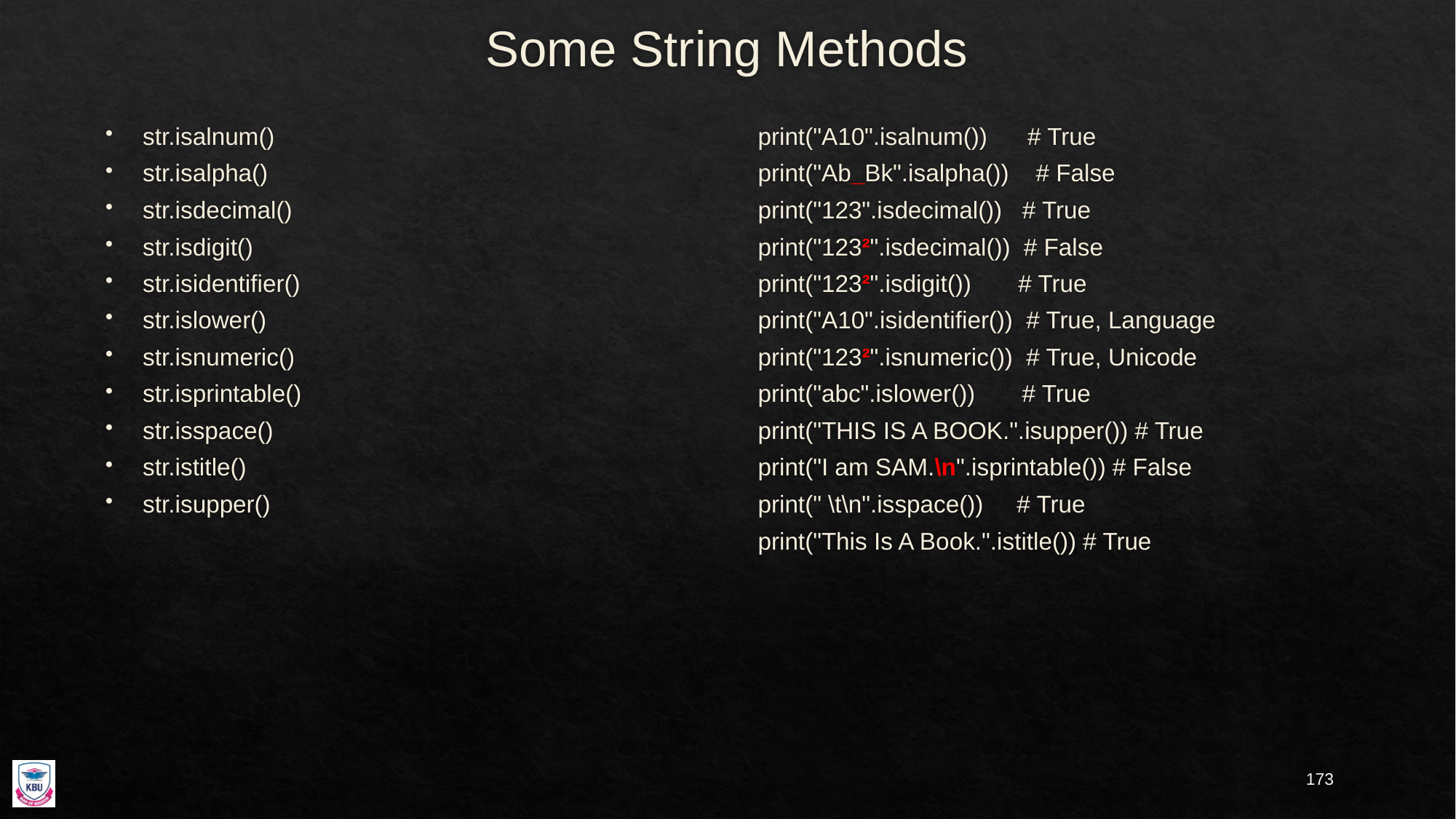

# Some String Methods
str.isalnum()
str.isalpha()
str.isdecimal()
str.isdigit()
str.isidentifier()
str.islower()
str.isnumeric()
str.isprintable()
str.isspace()
str.istitle()
str.isupper()
print("A10".isalnum())      # True
print("Ab_Bk".isalpha())    # False
print("123".isdecimal())   # True
print("123²".isdecimal())  # False
print("123²".isdigit())       # True
print("A10".isidentifier())  # True, Language
print("123²".isnumeric())  # True, Unicode
print("abc".islower())       # True
print("THIS IS A BOOK.".isupper()) # True
print("I am SAM.\n".isprintable()) # False
print(" \t\n".isspace())     # True
print("This Is A Book.".istitle()) # True
173